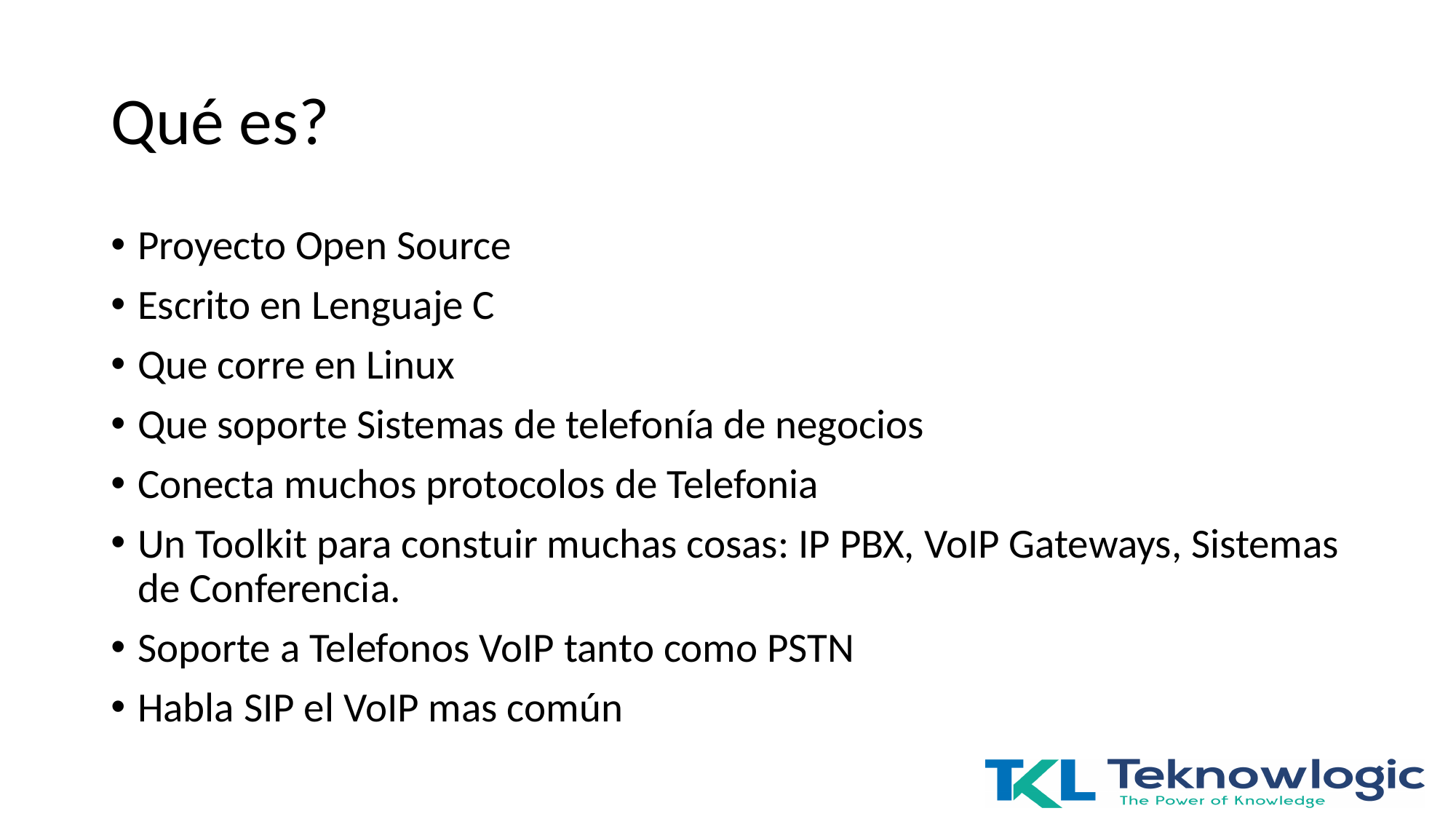

# Qué es?
Proyecto Open Source
Escrito en Lenguaje C
Que corre en Linux
Que soporte Sistemas de telefonía de negocios
Conecta muchos protocolos de Telefonia
Un Toolkit para constuir muchas cosas: IP PBX, VoIP Gateways, Sistemas de Conferencia.
Soporte a Telefonos VoIP tanto como PSTN
Habla SIP el VoIP mas común